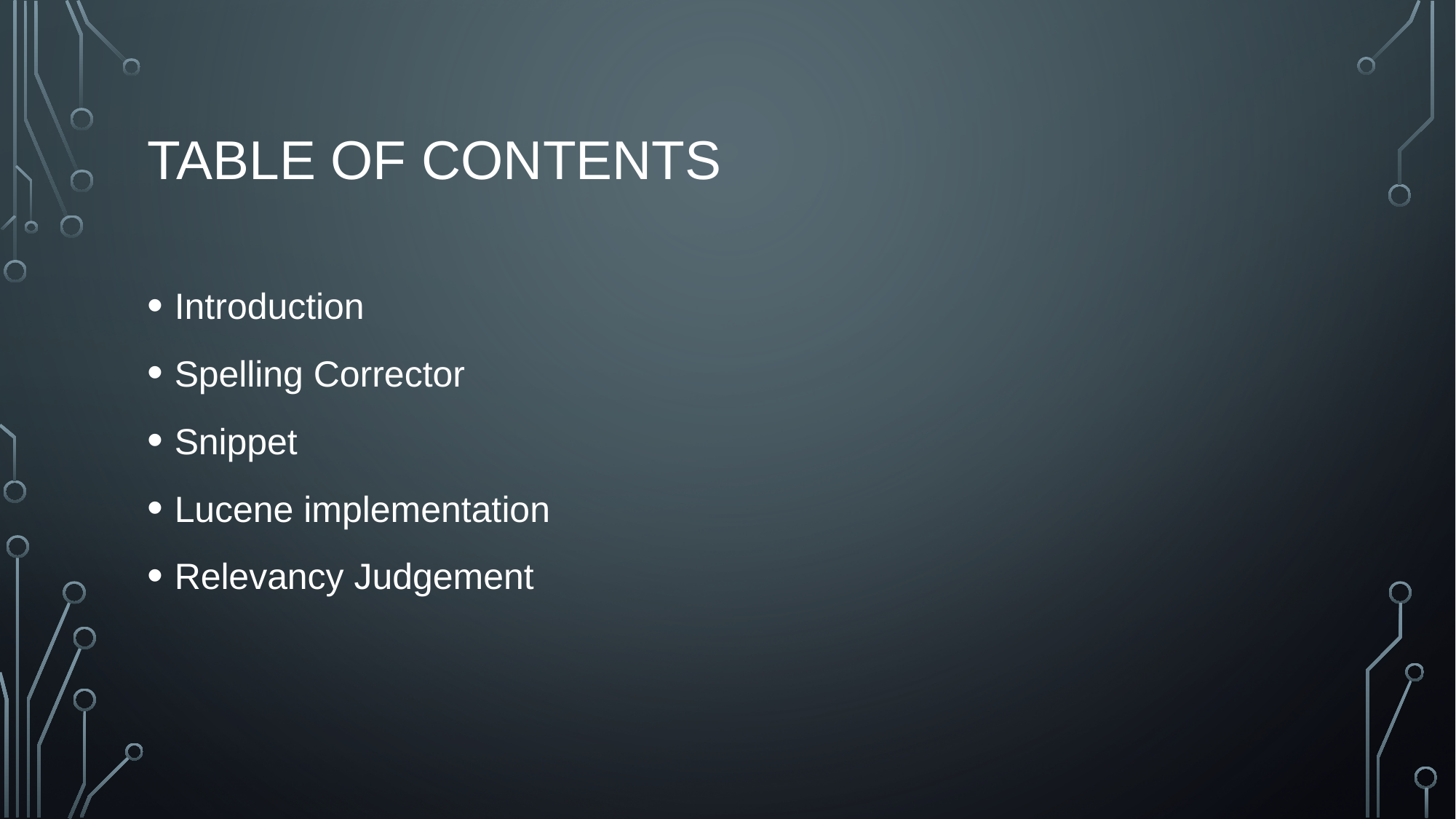

# Table of contents
Introduction
Spelling Corrector
Snippet
Lucene implementation
Relevancy Judgement